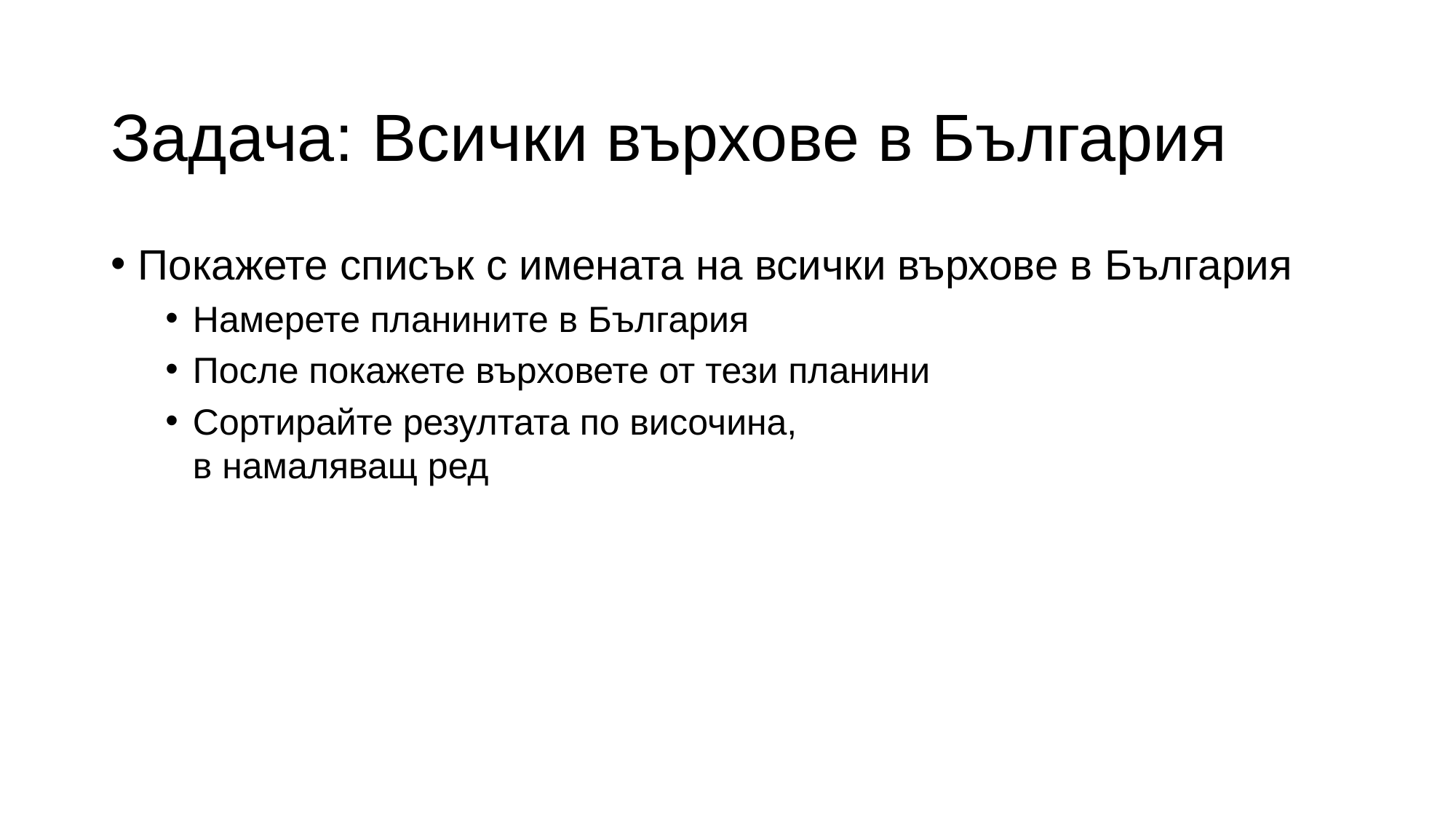

# Задача: Всички върхове в България
Покажете списък с имената на всички върхове в България
Намерете планините в България
После покажете върховете от тези планини
Сортирайте резултата по височина,
в намаляващ ред